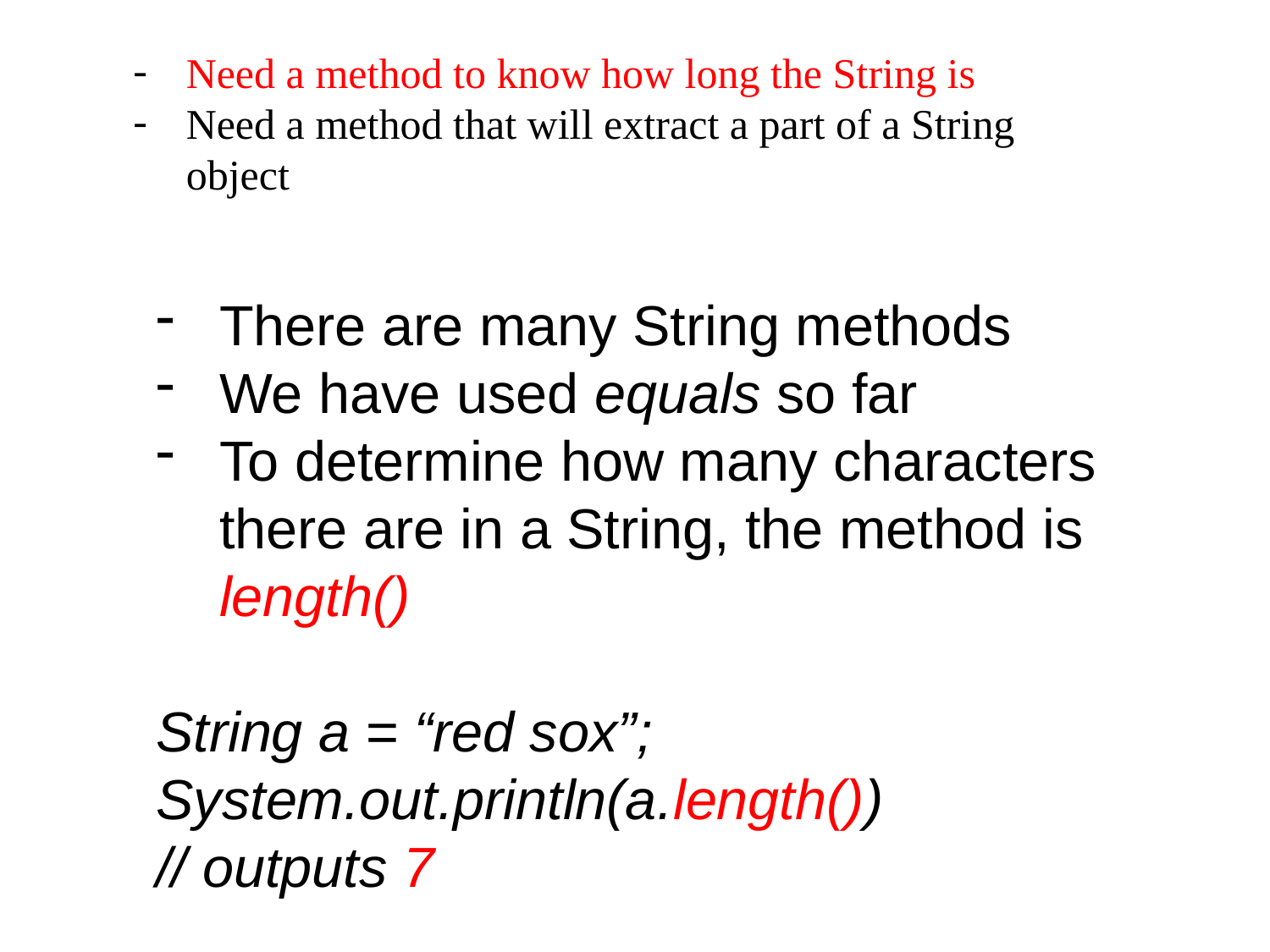

Need a method to know how long the String is
Need a method that will extract a part of a String object
There are many String methods
We have used equals so far
To determine how many characters there are in a String, the method is length()

String a = “red sox”;
System.out.println(a.length())
// outputs 7